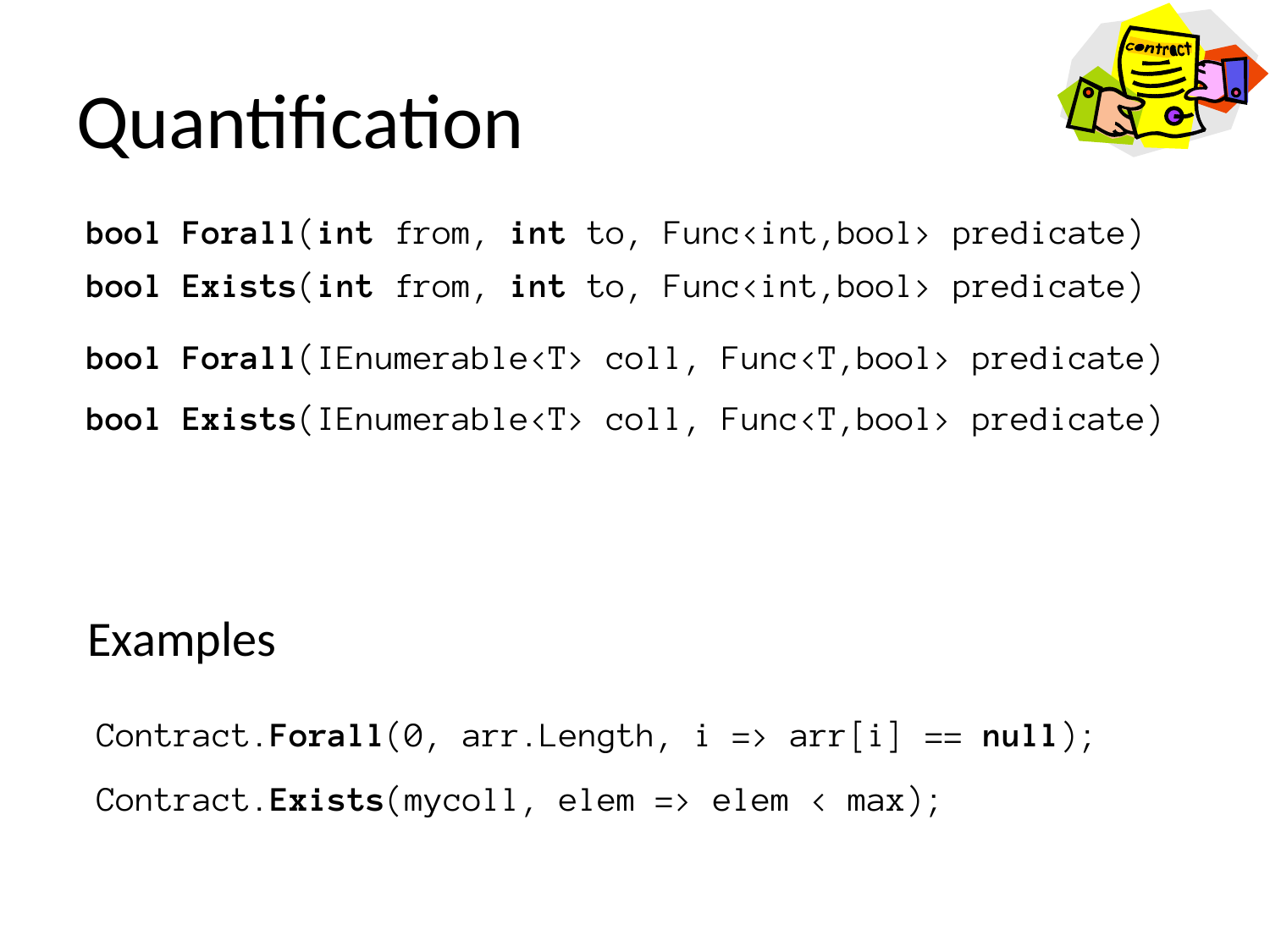

# Quantification
bool Forall(int from, int to, Func<int,bool> predicate)
bool Exists(int from, int to, Func<int,bool> predicate)
bool Forall(IEnumerable<T> coll, Func<T,bool> predicate)
bool Exists(IEnumerable<T> coll, Func<T,bool> predicate)
Examples
Contract.Forall(0, arr.Length, i => arr[i] == null);
Contract.Exists(mycoll, elem => elem < max);